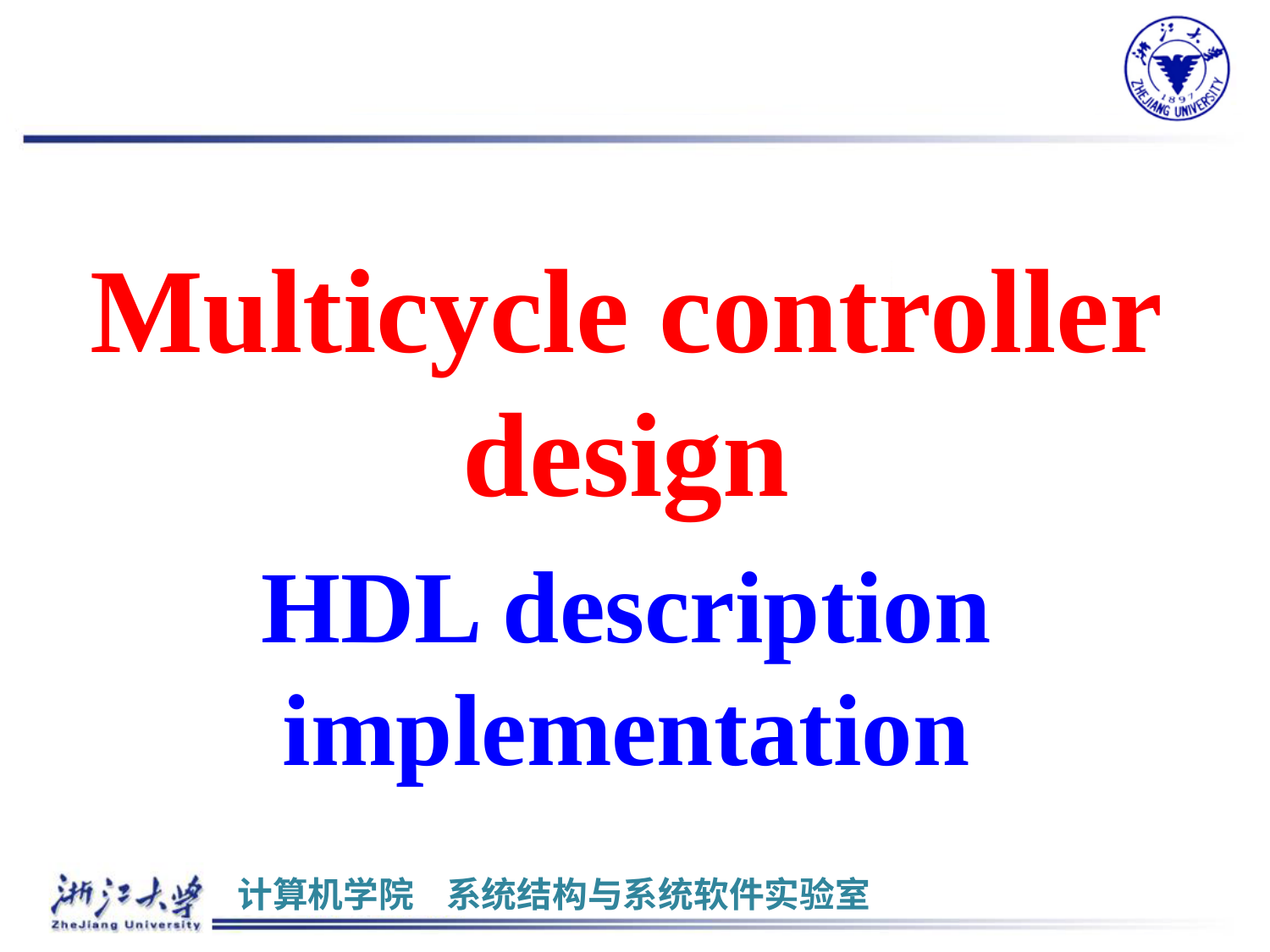

#
Multicycle controller design
HDL description implementation